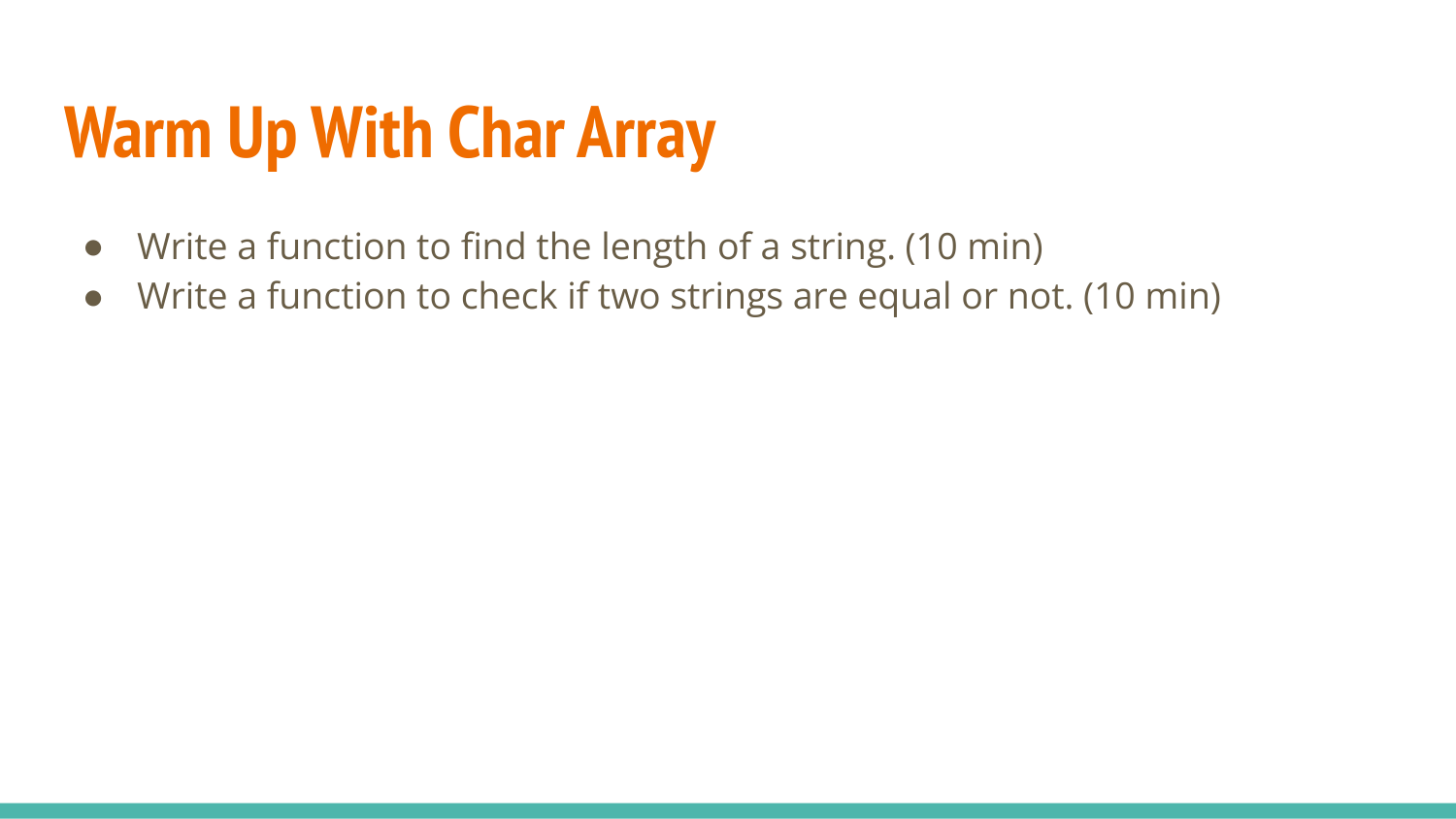

# Warm Up With Char Array
Write a function to find the length of a string. (10 min)
Write a function to check if two strings are equal or not. (10 min)